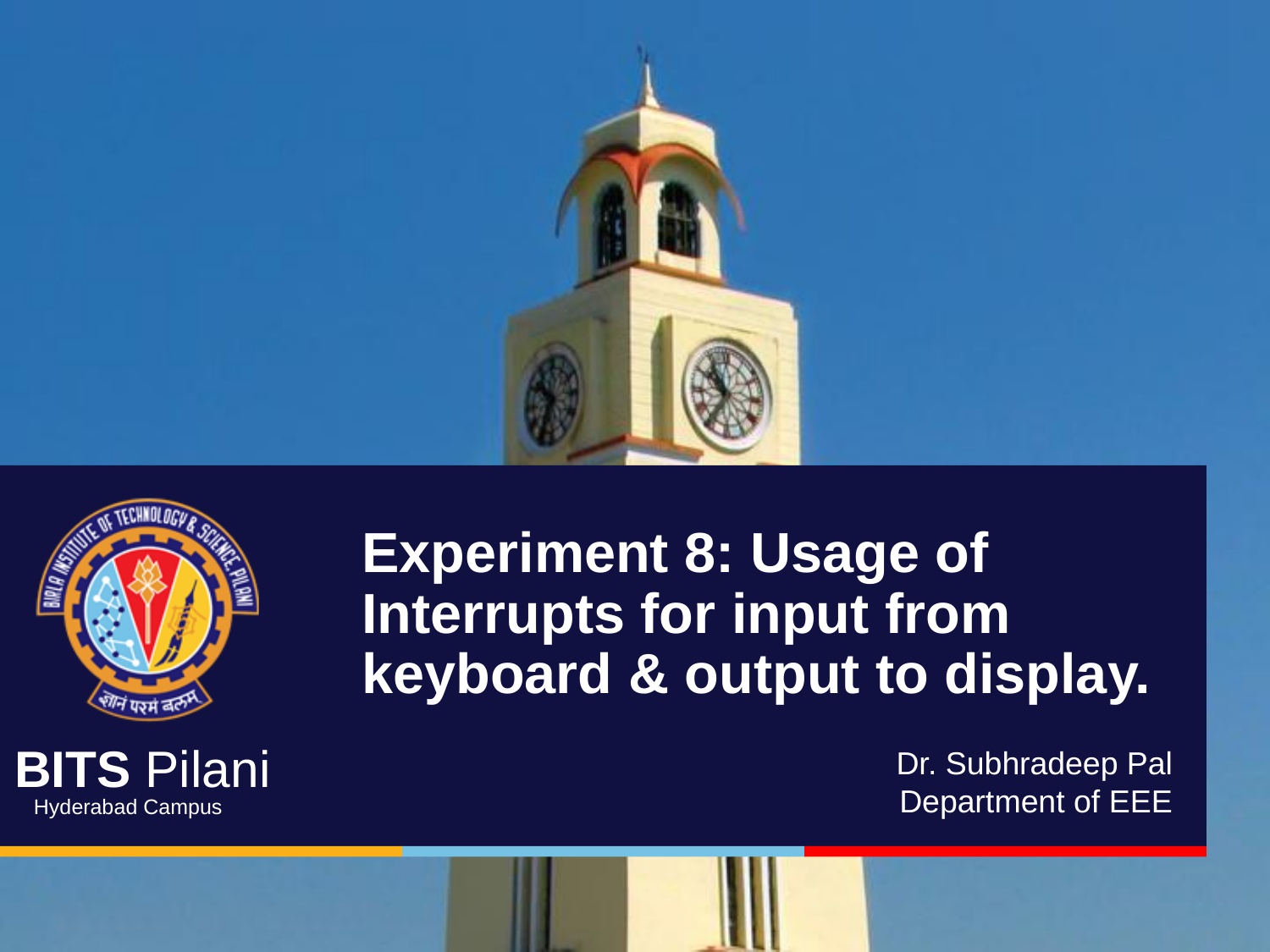

# Experiment 8: Usage of Interrupts for input from keyboard & output to display.

Dr. Subhradeep Pal
Department of EEE